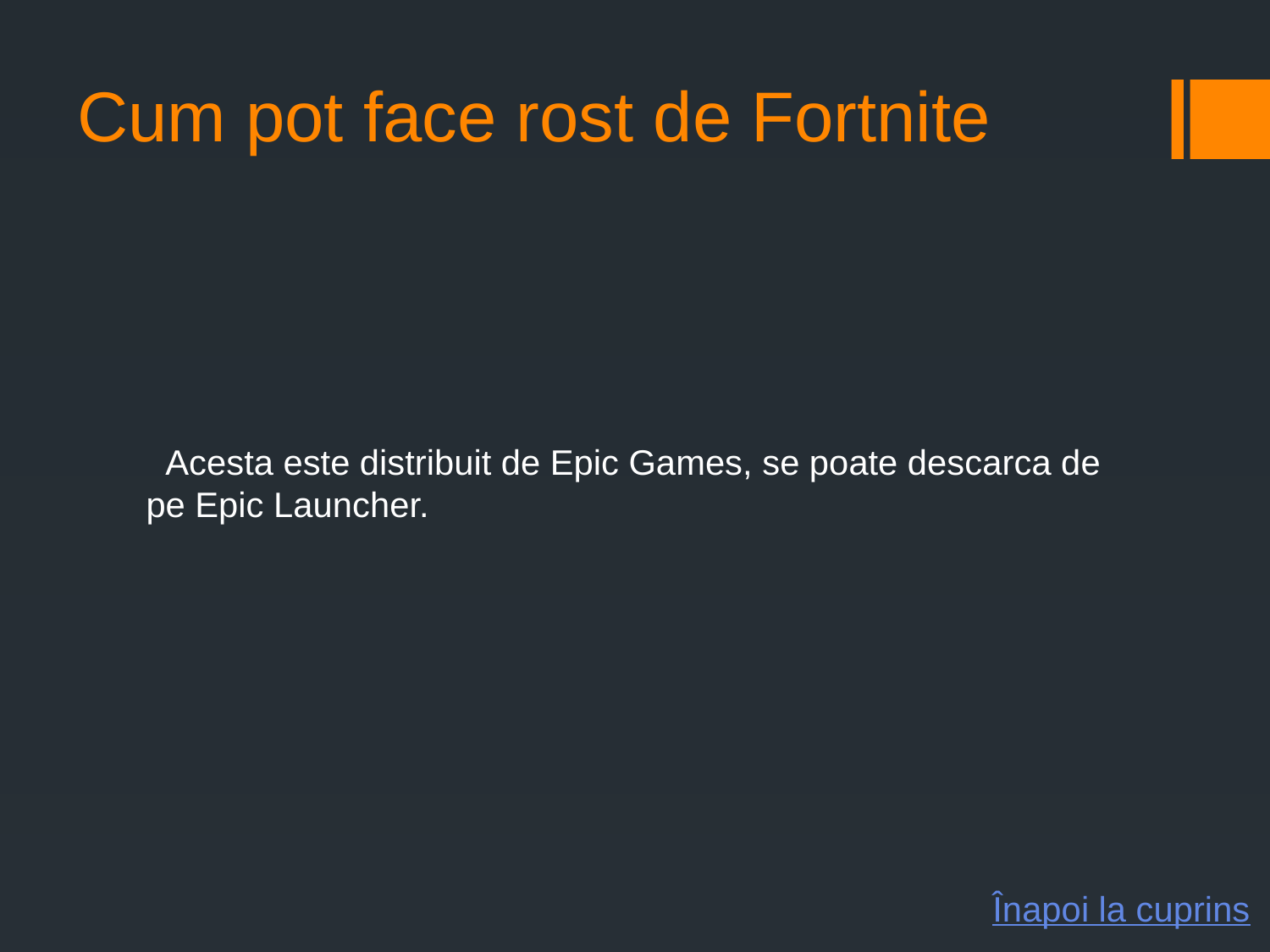

Cum pot face rost de Fortnite

  Acesta este distribuit de Epic Games, se poate descarca de pe Epic Launcher.